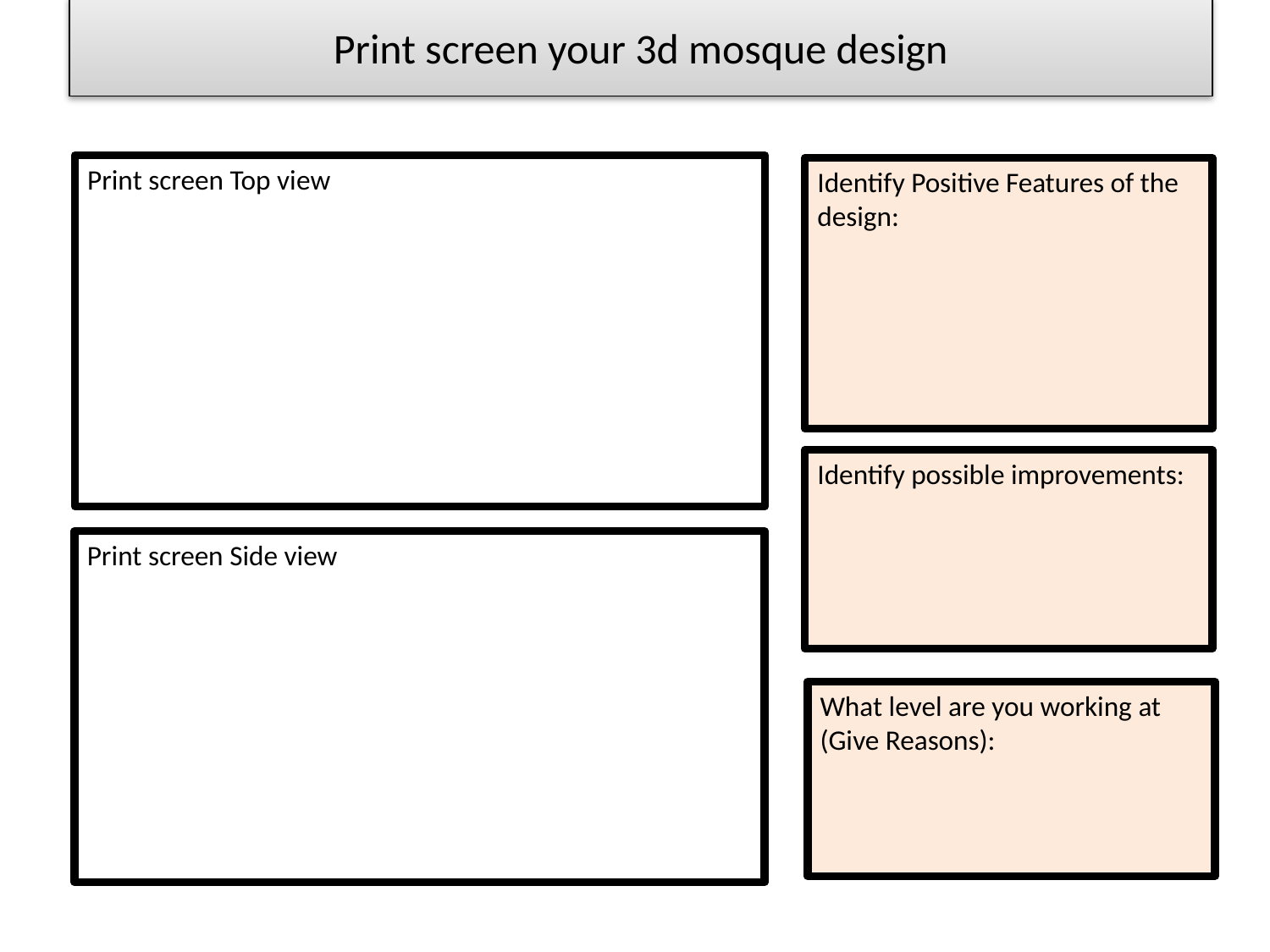

# Print screen your 3d mosque design
Print screen Top view

Identify Positive Features of the design:

Identify possible improvements:

Print screen Side view

What level are you working at (Give Reasons):